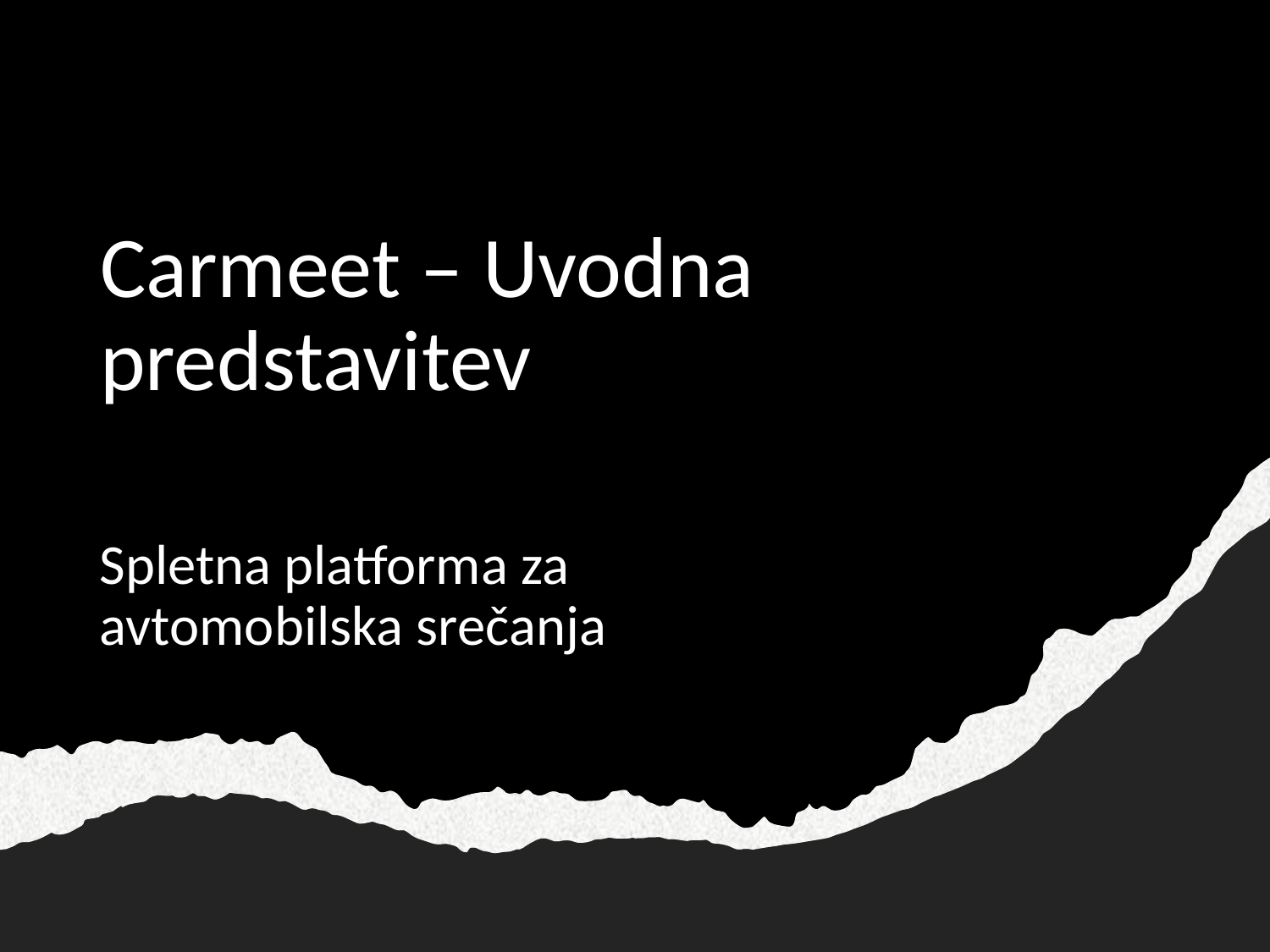

# Carmeet – Uvodna predstavitev

Spletna platforma za avtomobilska srečanja